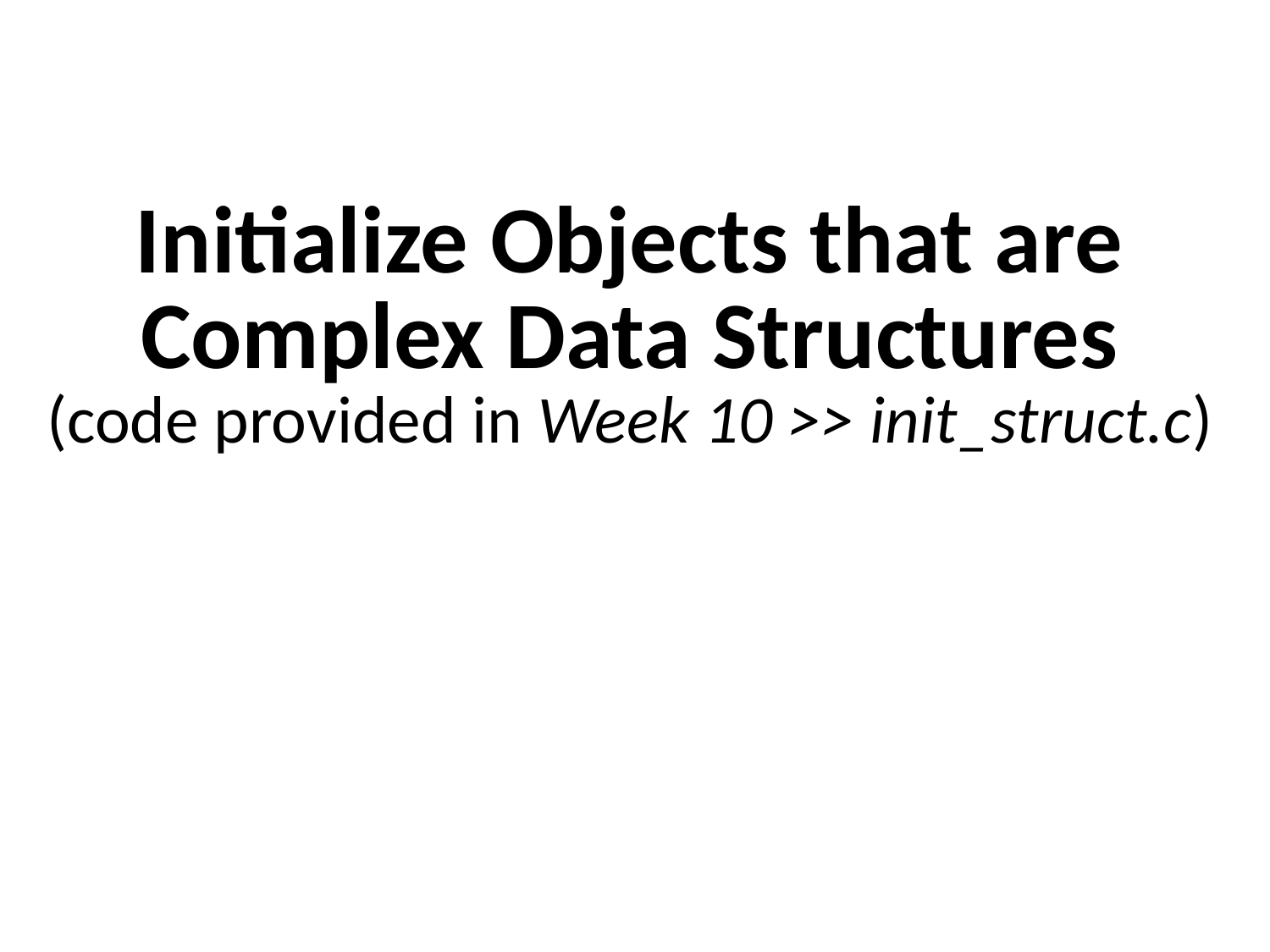

Initialize Objects that are Complex Data Structures
(code provided in Week 10 >> init_struct.c)